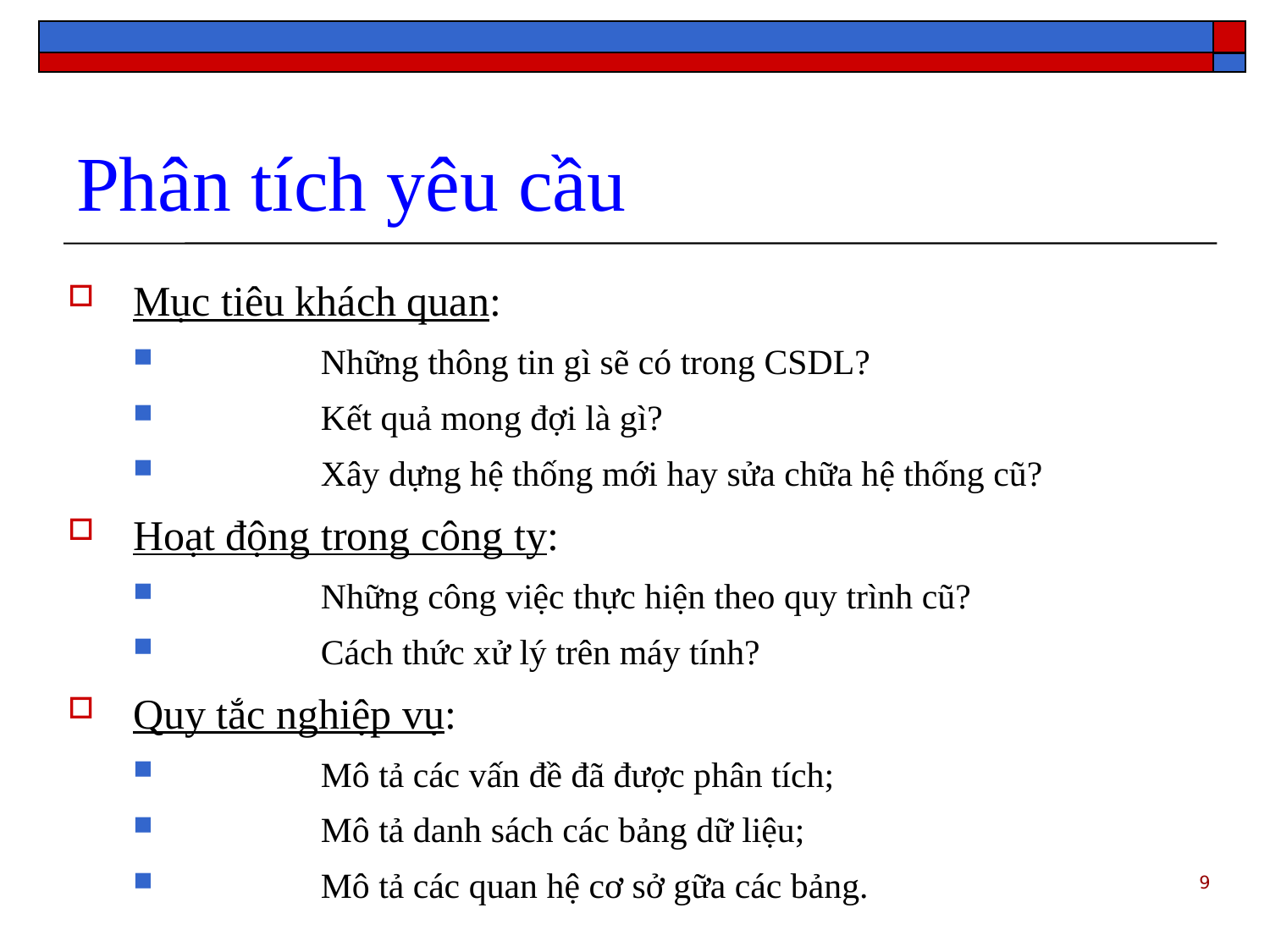

Phân tích yêu cầu
Mục tiêu khách quan:
	Những thông tin gì sẽ có trong CSDL?
	Kết quả mong đợi là gì?
	Xây dựng hệ thống mới hay sửa chữa hệ thống cũ?
Hoạt động trong công ty:
	Những công việc thực hiện theo quy trình cũ?
	Cách thức xử lý trên máy tính?
Quy tắc nghiệp vụ:
	Mô tả các vấn đề đã được phân tích;
	Mô tả danh sách các bảng dữ liệu;
	Mô tả các quan hệ cơ sở gữa các bảng.
9